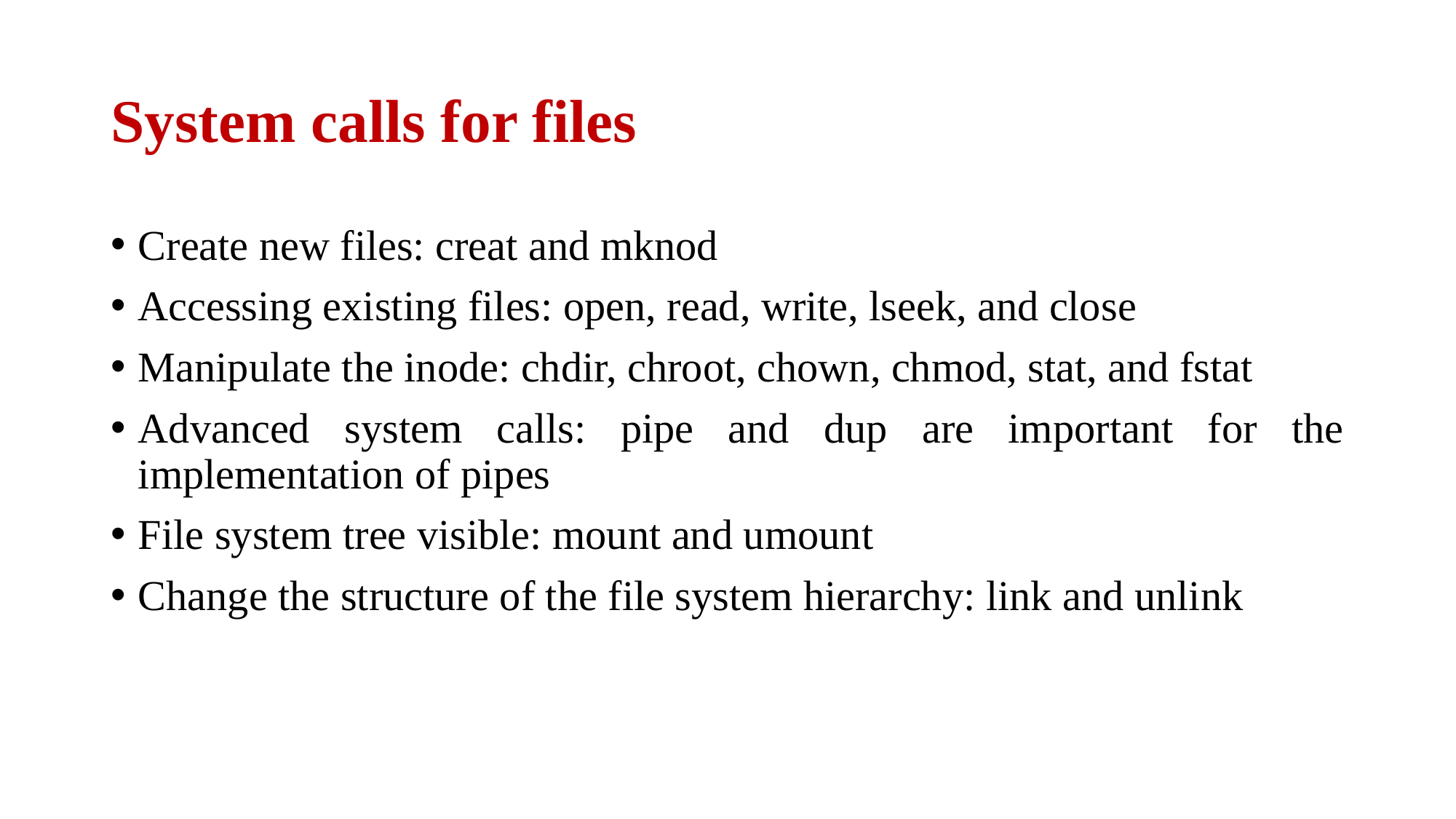

# System calls for files
Create new files: creat and mknod
Accessing existing files: open, read, write, lseek, and close
Manipulate the inode: chdir, chroot, chown, chmod, stat, and fstat
Advanced system calls: pipe and dup are important for the implementation of pipes
File system tree visible: mount and umount
Change the structure of the file system hierarchy: link and unlink